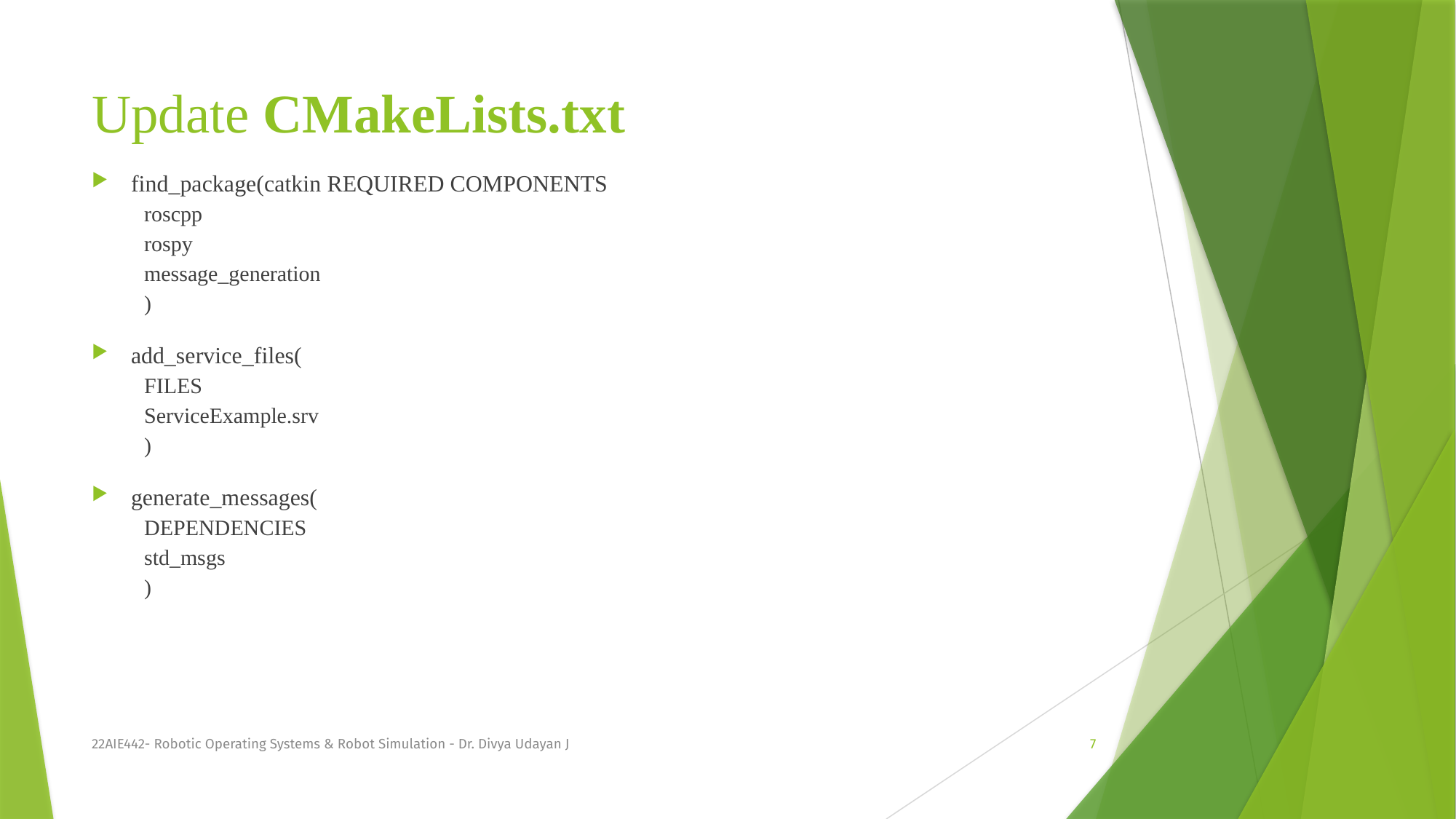

# Update CMakeLists.txt

find_package(catkin REQUIRED COMPONENTS
roscpp
rospy
message_generation
)

add_service_files(
FILES
ServiceExample.srv
)

generate_messages(
DEPENDENCIES
std_msgs
)
22AIE442- Robotic Operating Systems & Robot Simulation - Dr. Divya Udayan J
7